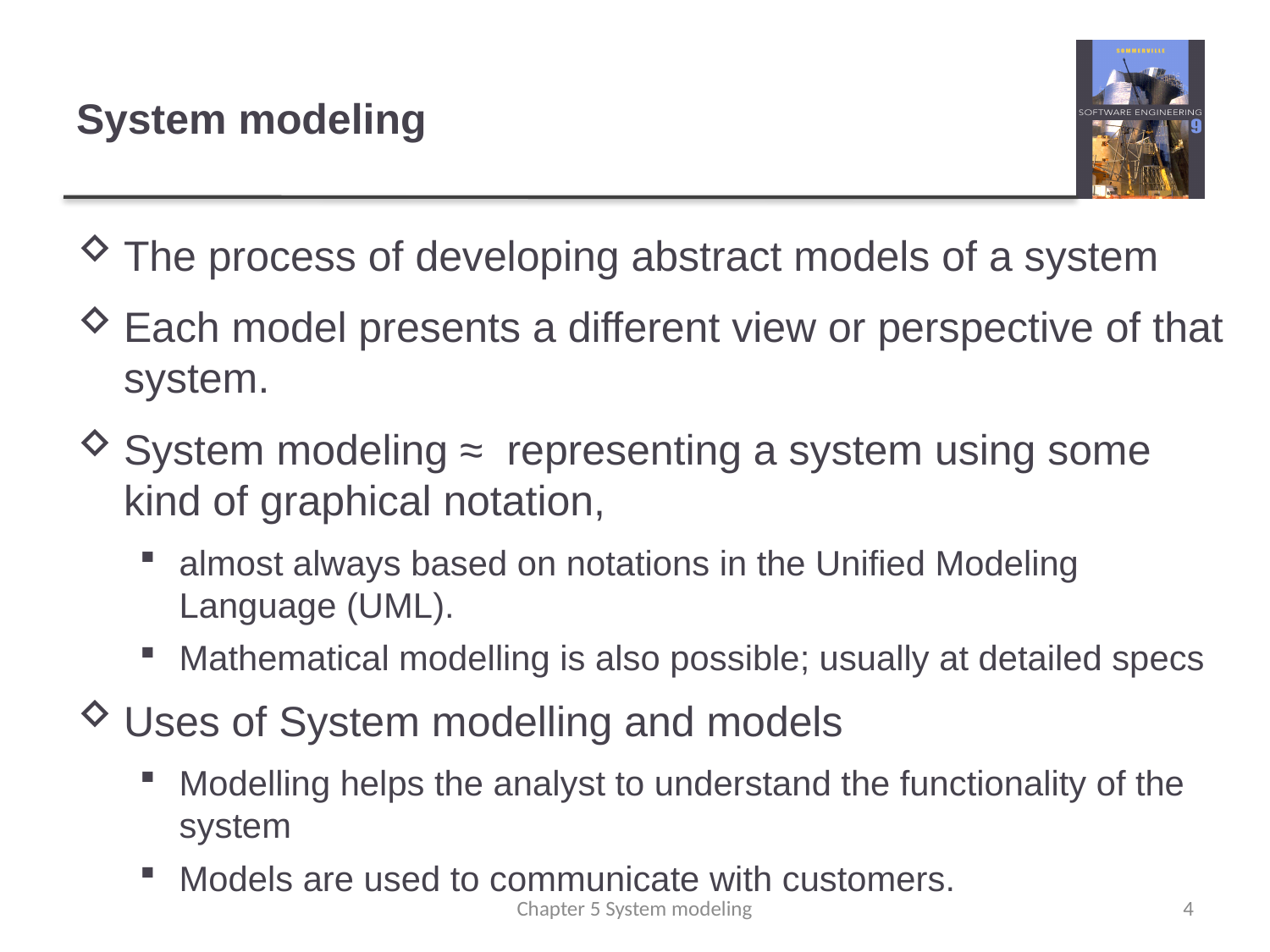

# System modeling
The process of developing abstract models of a system
Each model presents a different view or perspective of that system.
System modeling ≈  representing a system using some kind of graphical notation,
almost always based on notations in the Unified Modeling Language (UML).
Mathematical modelling is also possible; usually at detailed specs
Uses of System modelling and models
Modelling helps the analyst to understand the functionality of the system
Models are used to communicate with customers.

Chapter 5 System modeling
4